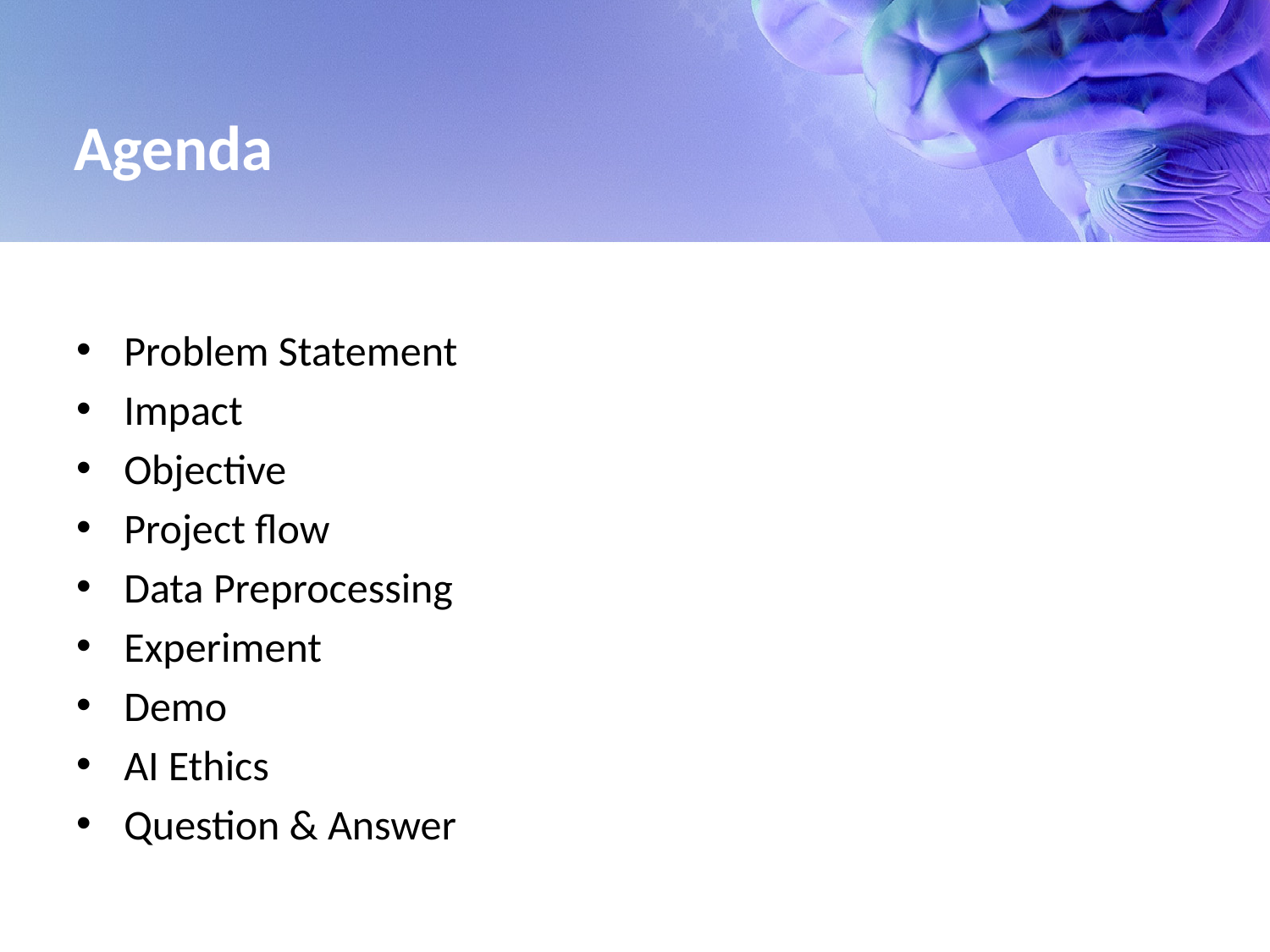

# Agenda
Problem Statement
Impact
Objective
Project flow
Data Preprocessing
Experiment
Demo
AI Ethics
Question & Answer